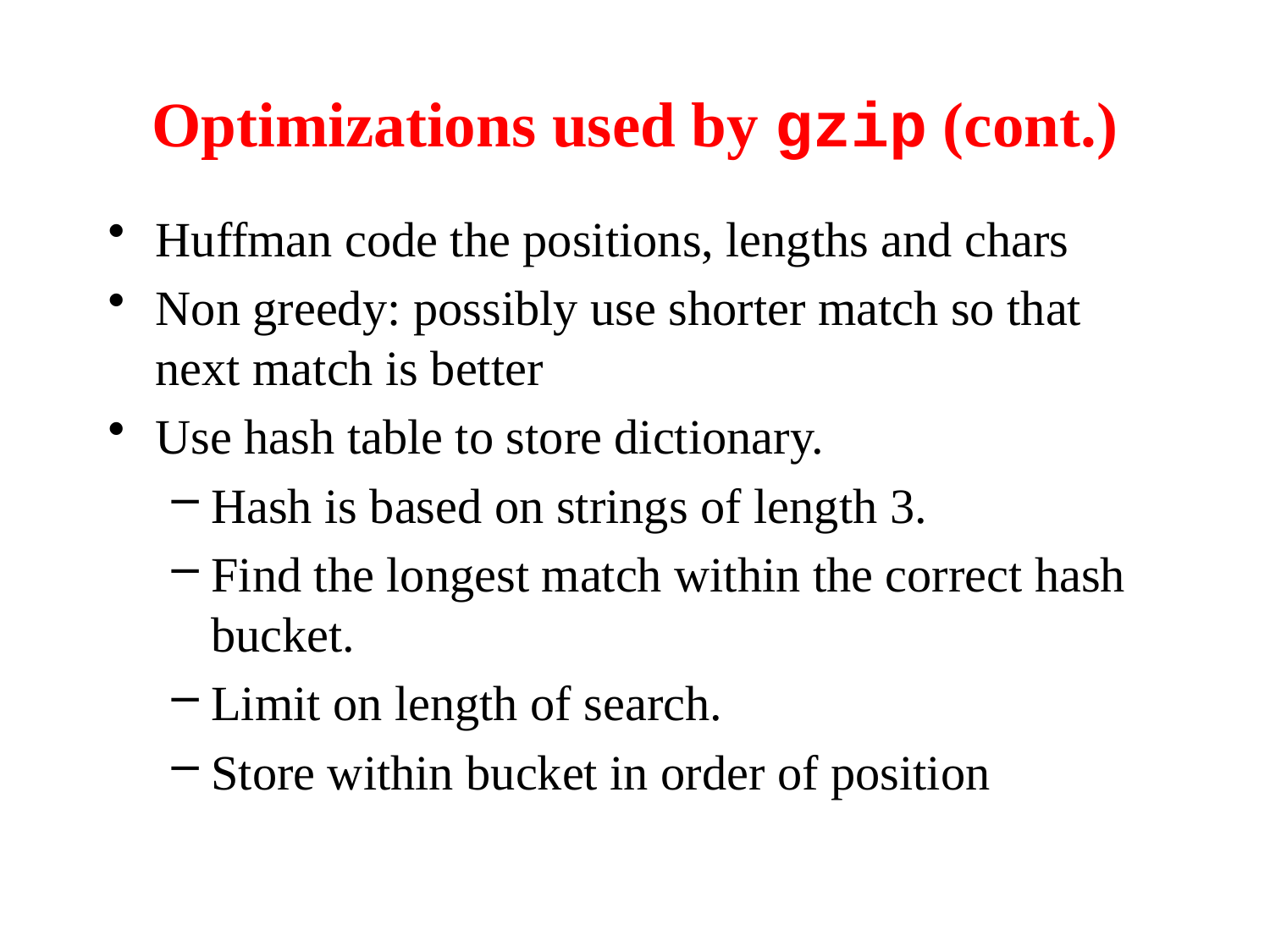

# Optimizations used by gzip (cont.)
Huffman code the positions, lengths and chars
Non greedy: possibly use shorter match so that next match is better
Use hash table to store dictionary.
Hash is based on strings of length 3.
Find the longest match within the correct hash bucket.
Limit on length of search.
Store within bucket in order of position